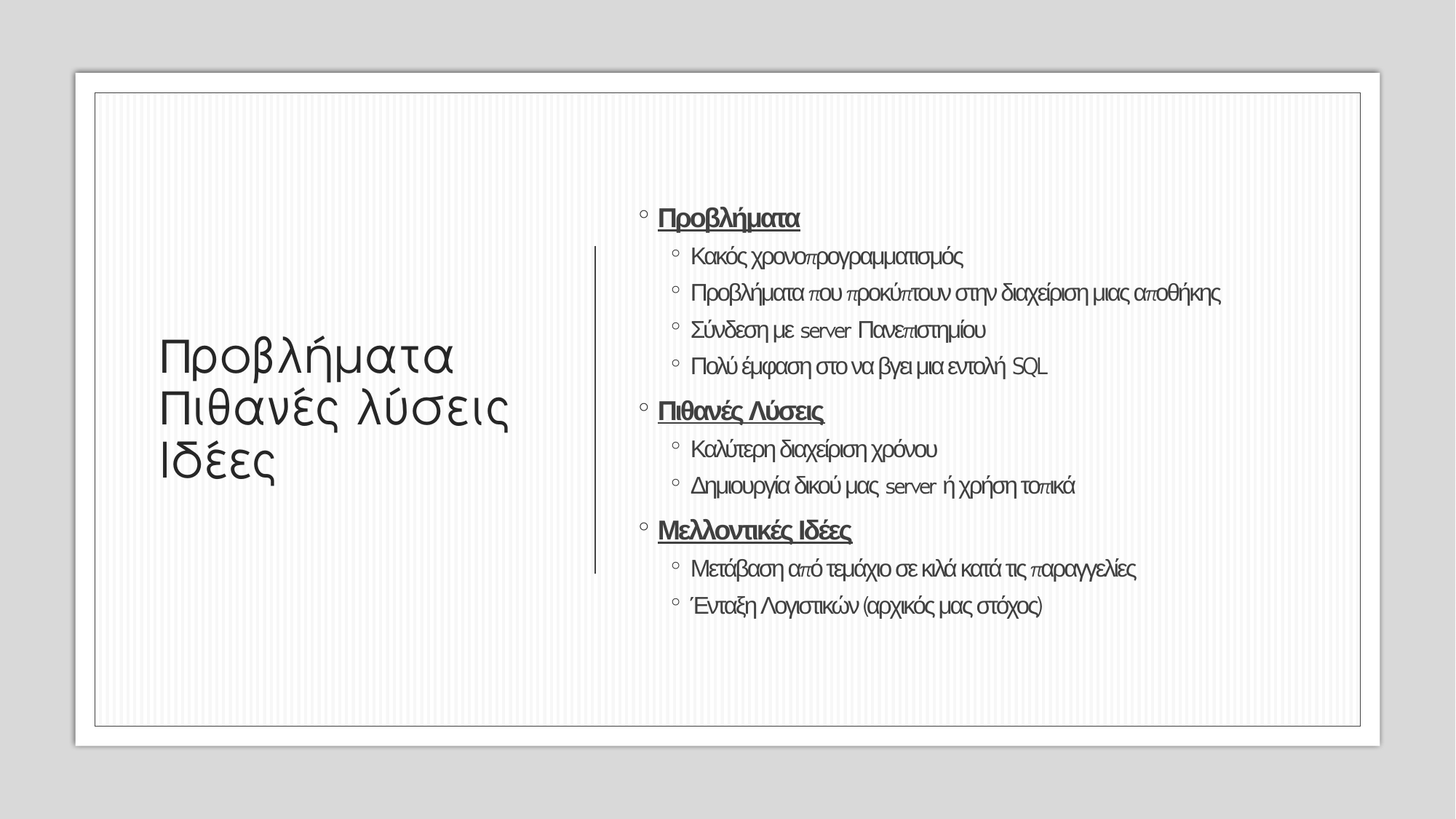

# Προβλήματα Πιθανές λύσεις Ιδέες
Προβλήματα
Κακός χρονοπρογραμματισμός
Προβλήματα που προκύπτουν στην διαχείριση μιας αποθήκης
Σύνδεση με server Πανεπιστημίου
Πολύ έμφαση στο να βγει μια εντολή SQL
Πιθανές Λύσεις
Καλύτερη διαχείριση χρόνου
Δημιουργία δικού μας server ή χρήση τοπικά
Μελλοντικές Ιδέες
Μετάβαση από τεμάχιο σε κιλά κατά τις παραγγελίες
Ένταξη Λογιστικών (αρχικός μας στόχος)